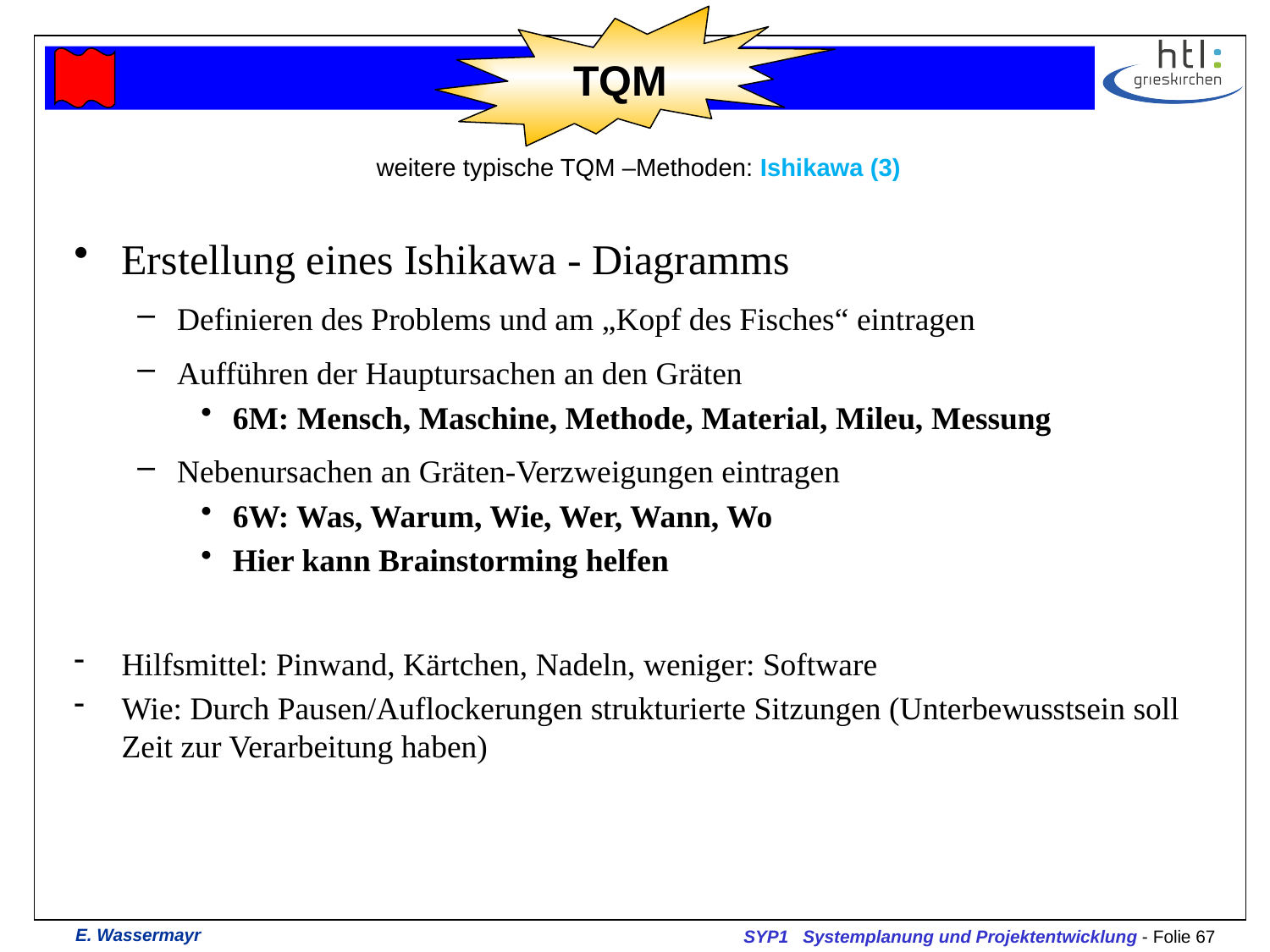

TQM

# weitere typische TQM –Methoden: Ishikawa (3)

Erstellung eines Ishikawa - Diagramms
Definieren des Problems und am „Kopf des Fisches“ eintragen
Aufführen der Hauptursachen an den Gräten
6M: Mensch, Maschine, Methode, Material, Mileu, Messung
Nebenursachen an Gräten-Verzweigungen eintragen
6W: Was, Warum, Wie, Wer, Wann, Wo
Hier kann Brainstorming helfen

Hilfsmittel: Pinwand, Kärtchen, Nadeln, weniger: Software
Wie: Durch Pausen/Auflockerungen strukturierte Sitzungen (Unterbewusstsein soll Zeit zur Verarbeitung haben)